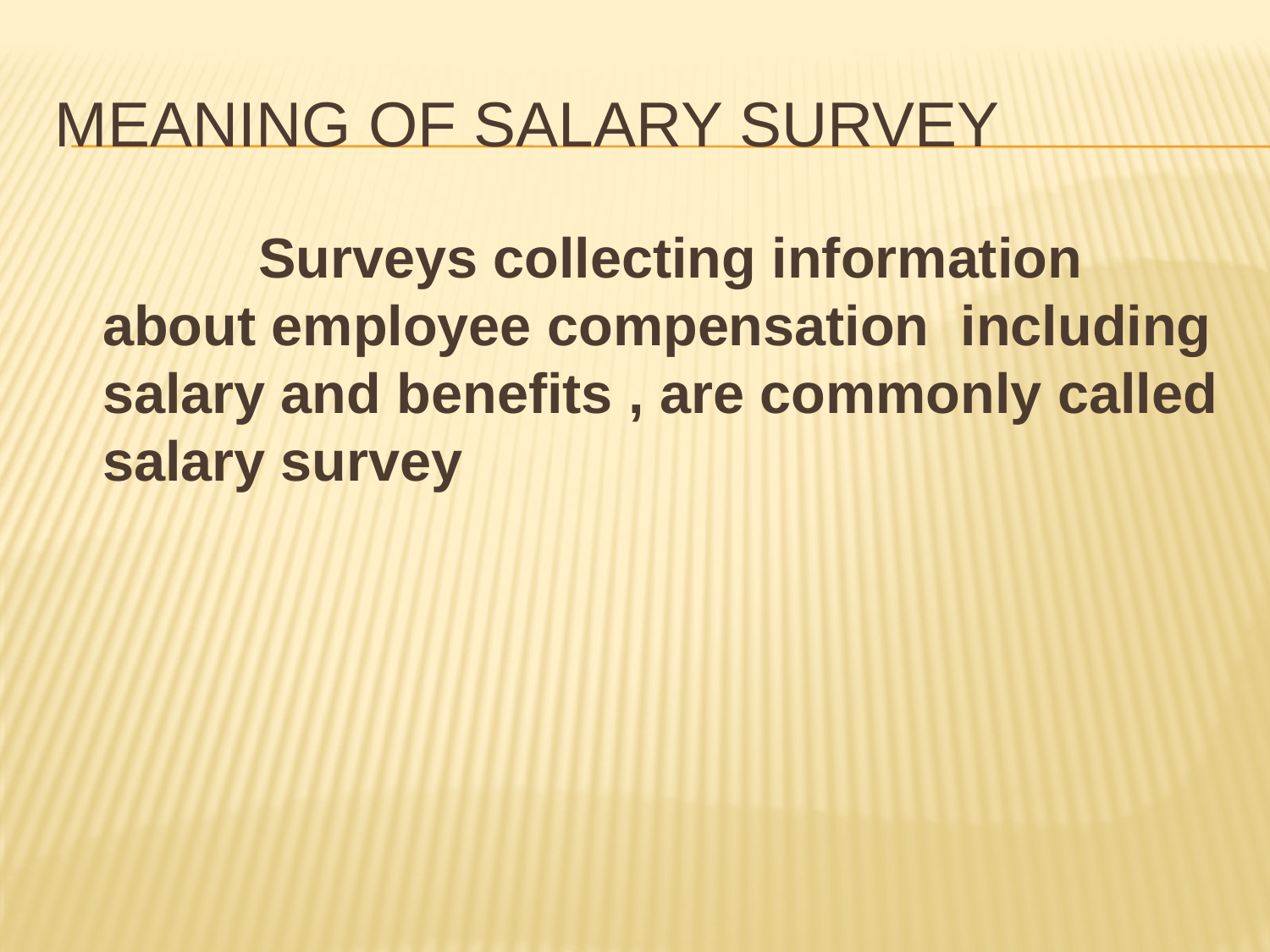

# Meaning of Salary Survey
             Surveys collecting information about employee compensation  including salary and benefits , are commonly called salary survey